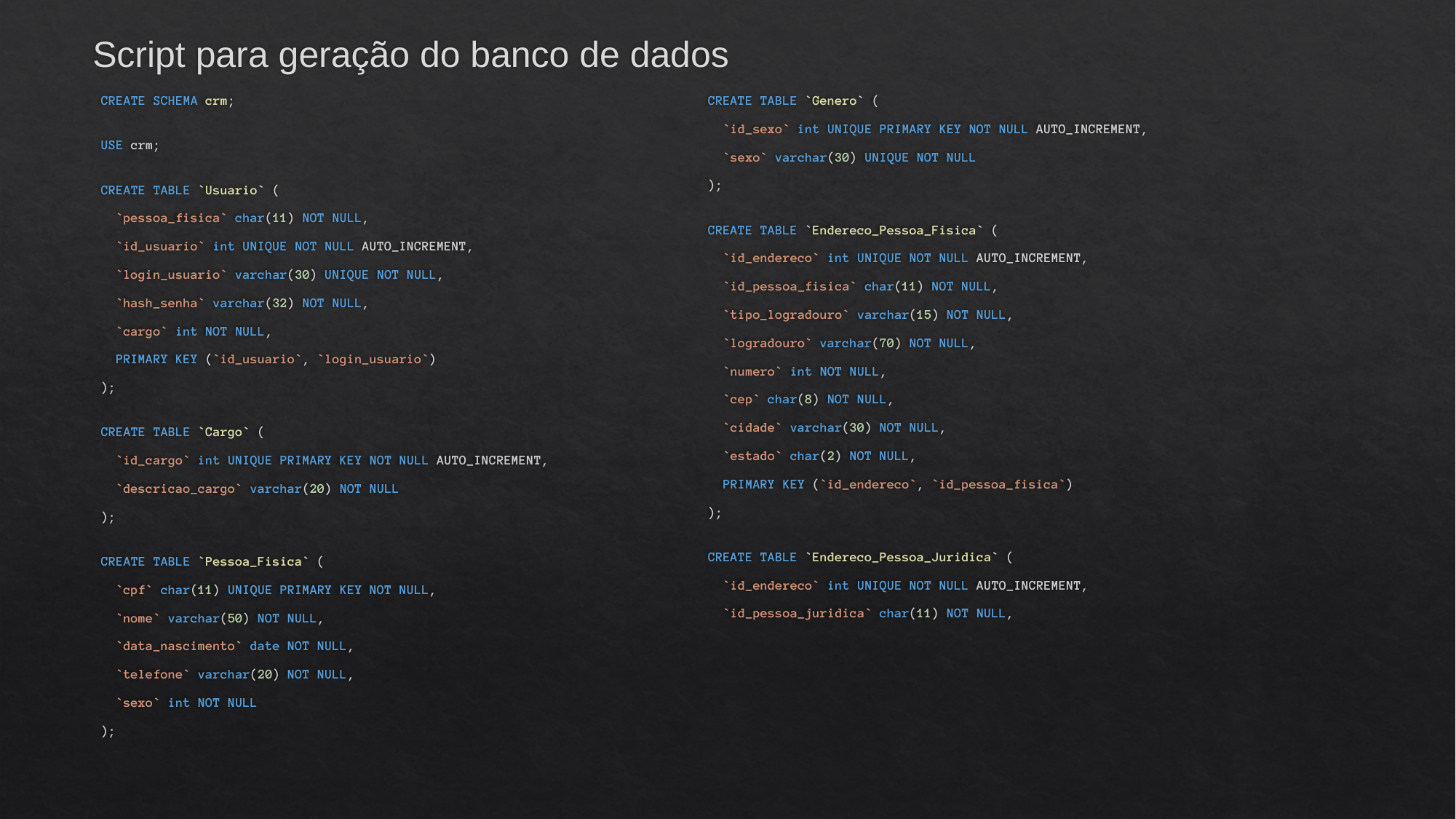

# Script para geração do banco de dados
CREATE SCHEMA crm;
USE crm;
CREATE TABLE `Usuario` (
  `pessoa_fisica` char(11) NOT NULL,
  `id_usuario` int UNIQUE NOT NULL AUTO_INCREMENT,
  `login_usuario` varchar(30) UNIQUE NOT NULL,
  `hash_senha` varchar(32) NOT NULL,
  `cargo` int NOT NULL,
  PRIMARY KEY (`id_usuario`, `login_usuario`)
);
CREATE TABLE `Cargo` (
  `id_cargo` int UNIQUE PRIMARY KEY NOT NULL AUTO_INCREMENT,
  `descricao_cargo` varchar(20) NOT NULL
);
CREATE TABLE `Pessoa_Fisica` (
  `cpf` char(11) UNIQUE PRIMARY KEY NOT NULL,
  `nome` varchar(50) NOT NULL,
  `data_nascimento` date NOT NULL,
  `telefone` varchar(20) NOT NULL,
  `sexo` int NOT NULL
);
CREATE TABLE `Genero` (
  `id_sexo` int UNIQUE PRIMARY KEY NOT NULL AUTO_INCREMENT,
  `sexo` varchar(30) UNIQUE NOT NULL
);
CREATE TABLE `Endereco_Pessoa_Fisica` (
  `id_endereco` int UNIQUE NOT NULL AUTO_INCREMENT,
  `id_pessoa_fisica` char(11) NOT NULL,
  `tipo_logradouro` varchar(15) NOT NULL,
  `logradouro` varchar(70) NOT NULL,
  `numero` int NOT NULL,
  `cep` char(8) NOT NULL,
  `cidade` varchar(30) NOT NULL,
  `estado` char(2) NOT NULL,
  PRIMARY KEY (`id_endereco`, `id_pessoa_fisica`)
);
CREATE TABLE `Endereco_Pessoa_Juridica` (
  `id_endereco` int UNIQUE NOT NULL AUTO_INCREMENT,
  `id_pessoa_juridica` char(11) NOT NULL,